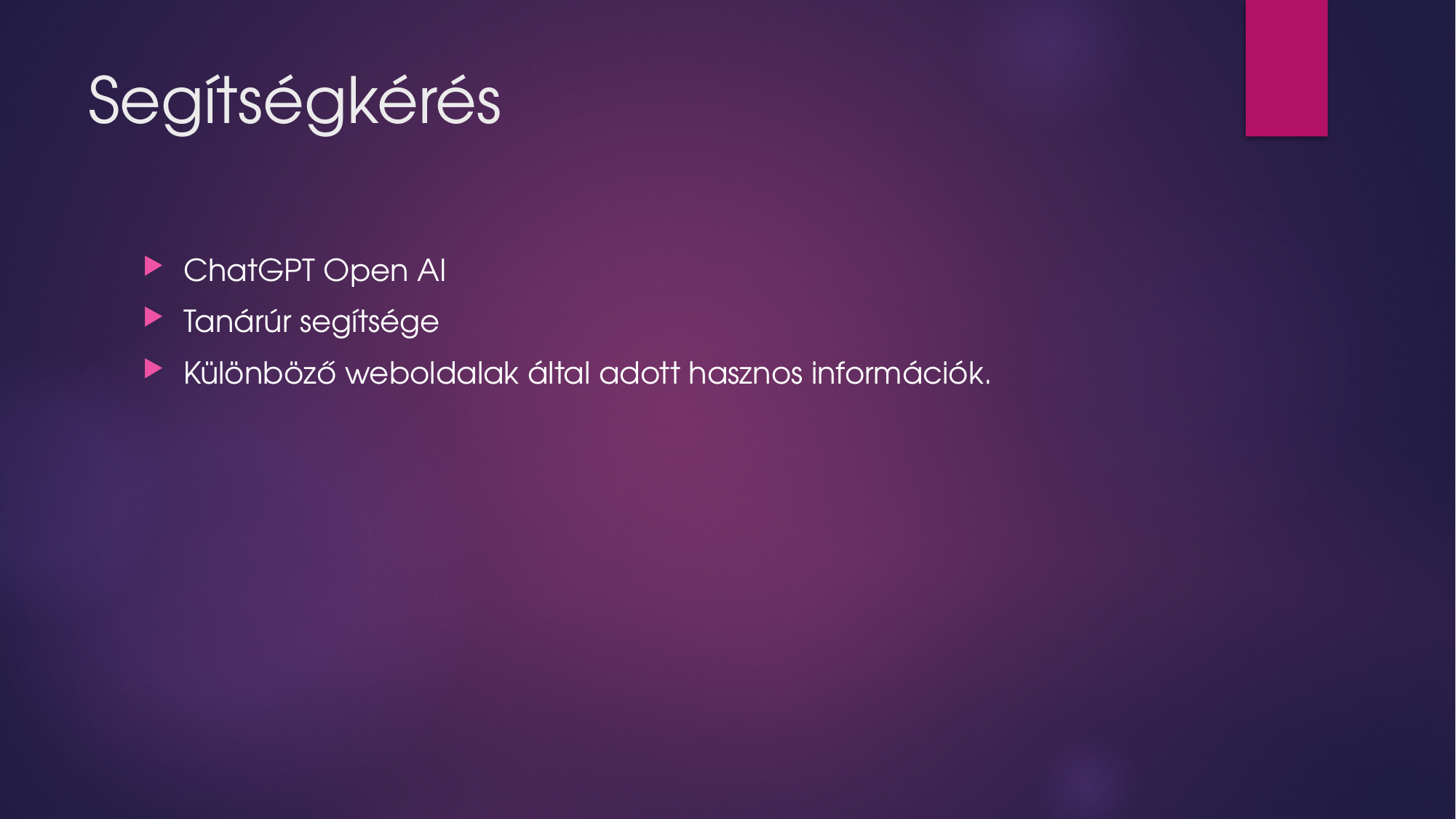

# Segítségkérés
ChatGPT Open AI
Tanárúr segítsége
Különböző weboldalak által adott hasznos információk.